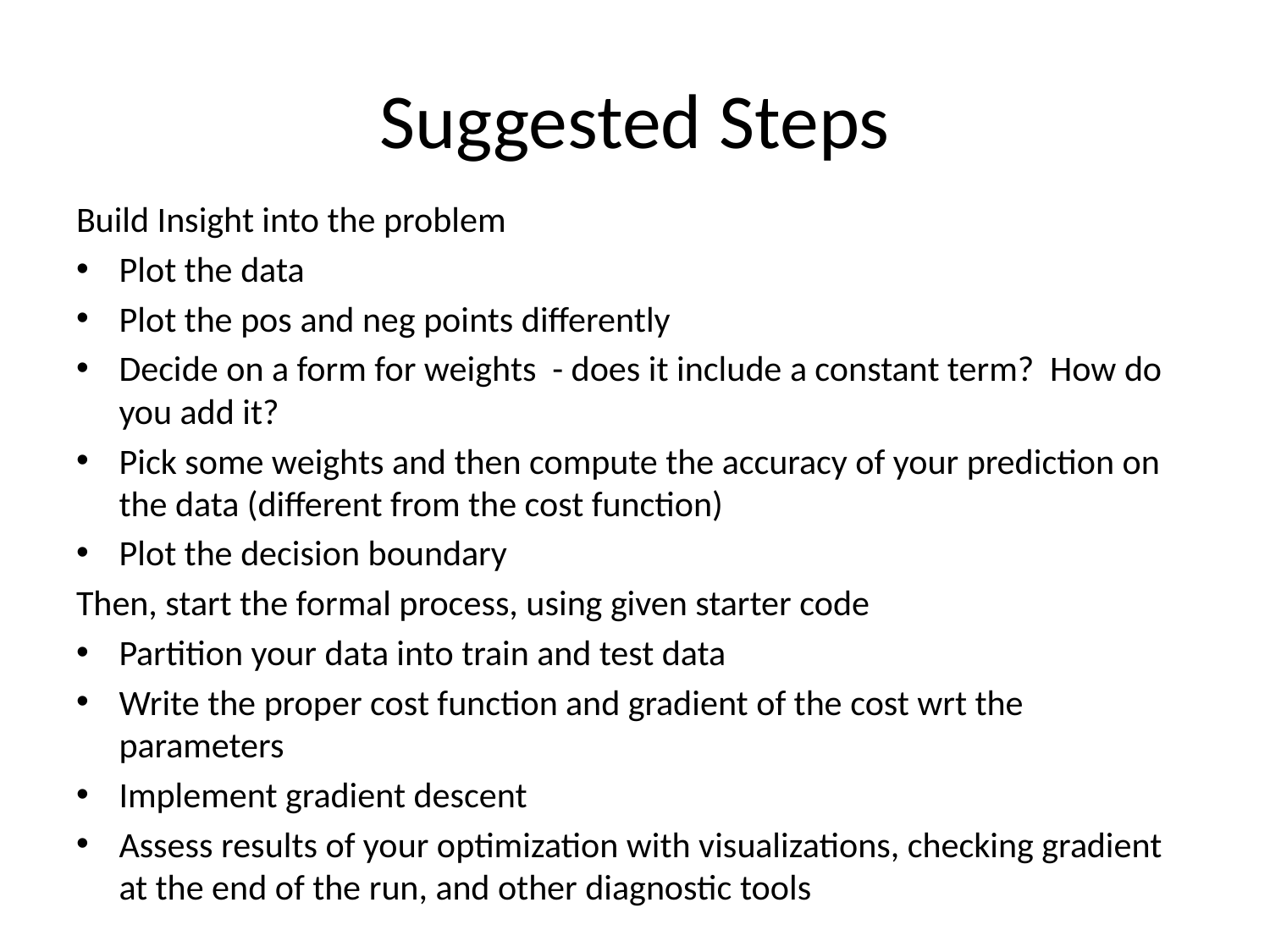

# Suggested Steps
Build Insight into the problem
Plot the data
Plot the pos and neg points differently
Decide on a form for weights  - does it include a constant term?  How do you add it?
Pick some weights and then compute the accuracy of your prediction on the data (different from the cost function)
Plot the decision boundary
Then, start the formal process, using given starter code
Partition your data into train and test data
Write the proper cost function and gradient of the cost wrt the parameters
Implement gradient descent
Assess results of your optimization with visualizations, checking gradient at the end of the run, and other diagnostic tools